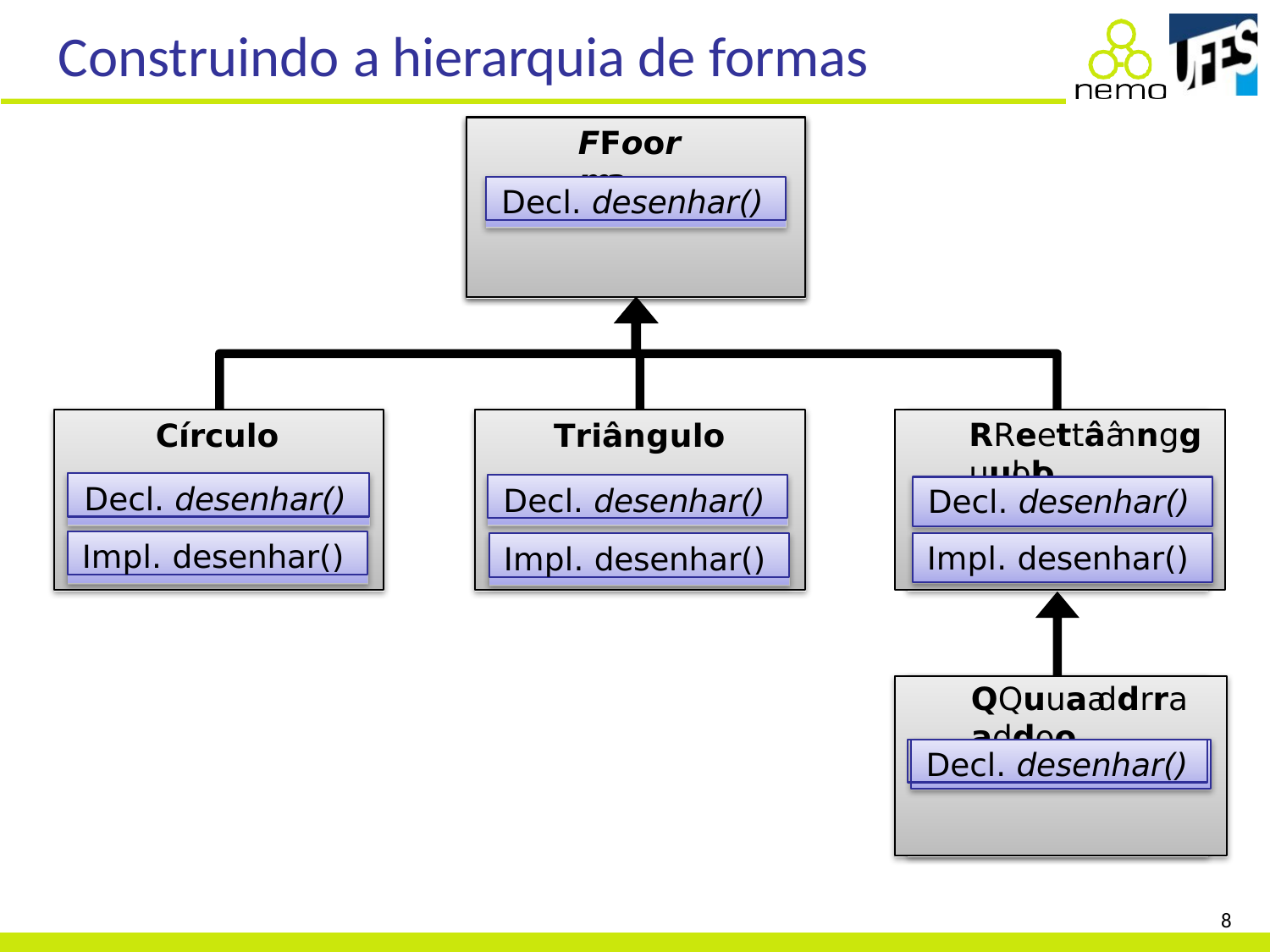

# Construindo a hierarquia de formas

FFoorma

Decl. desenhar()

RReettâânngguulolo
Círculo
Triângulo

Decl. desenhar()
Decl. desenhar()
Decl. desenhar()

Impl. desenhar()
Impl. desenhar()
Impl. desenhar()
QQuuaaddrraaddoo

Decl. desenhar()
8